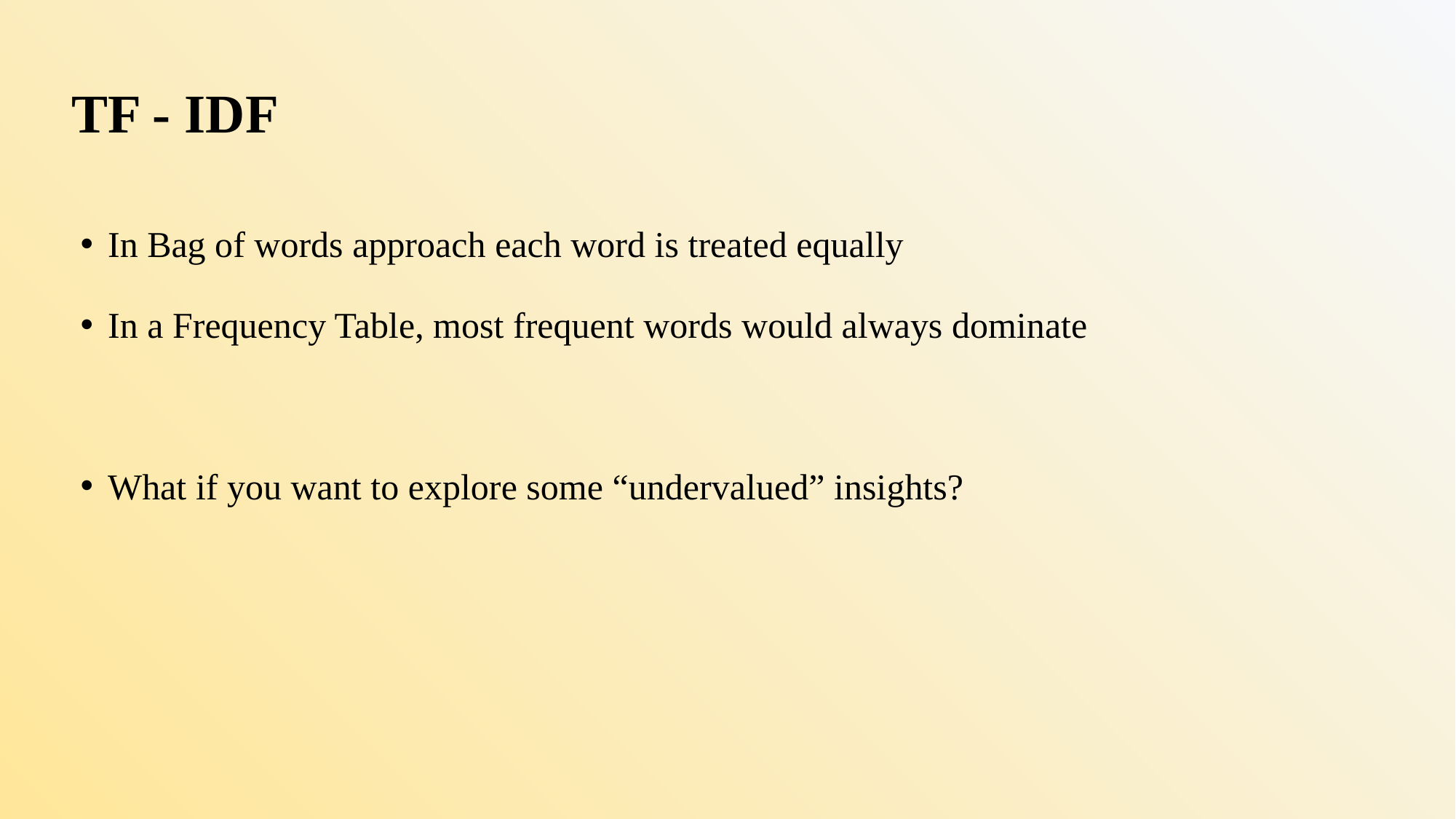

# TF - IDF
In Bag of words approach each word is treated equally
In a Frequency Table, most frequent words would always dominate

What if you want to explore some “undervalued” insights?